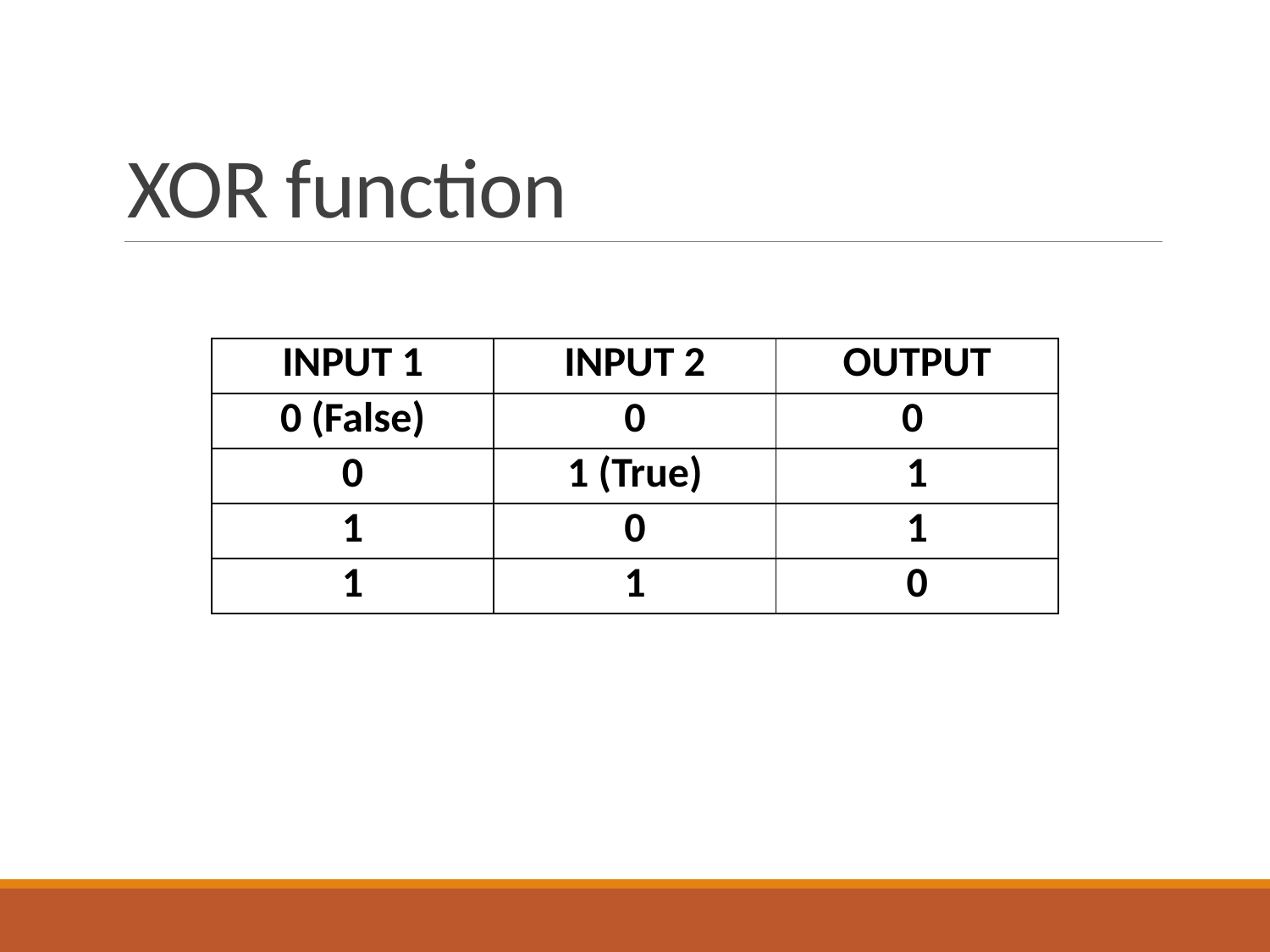

# XOR function
| INPUT 1 | INPUT 2 | OUTPUT |
| --- | --- | --- |
| 0 (False) | 0 | 0 |
| 0 | 1 (True) | 1 |
| 1 | 0 | 1 |
| 1 | 1 | 0 |